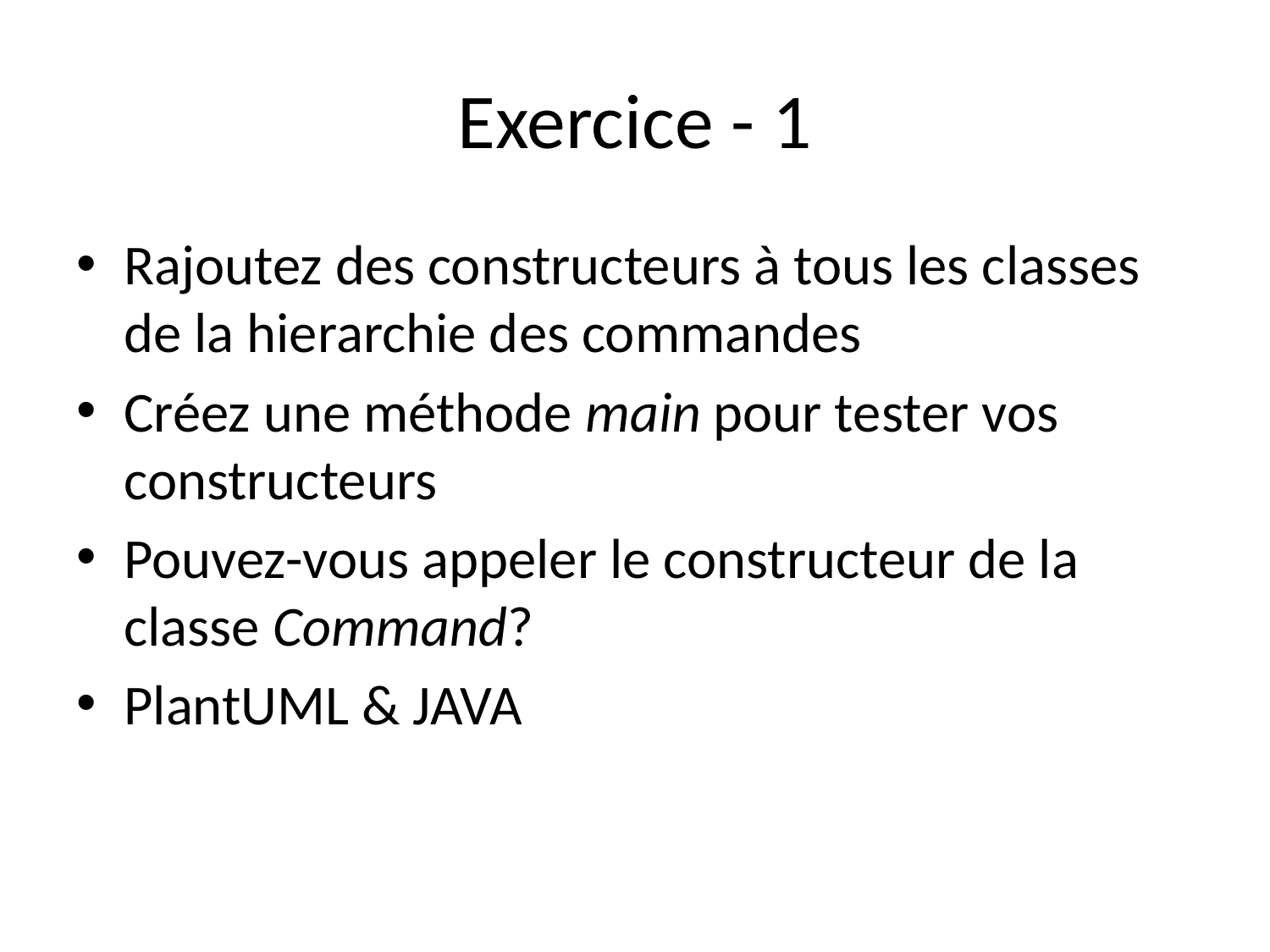

# Exercice - 1
Rajoutez des constructeurs à tous les classes de la hierarchie des commandes
Créez une méthode main pour tester vos constructeurs
Pouvez-vous appeler le constructeur de la classe Command?
PlantUML & JAVA